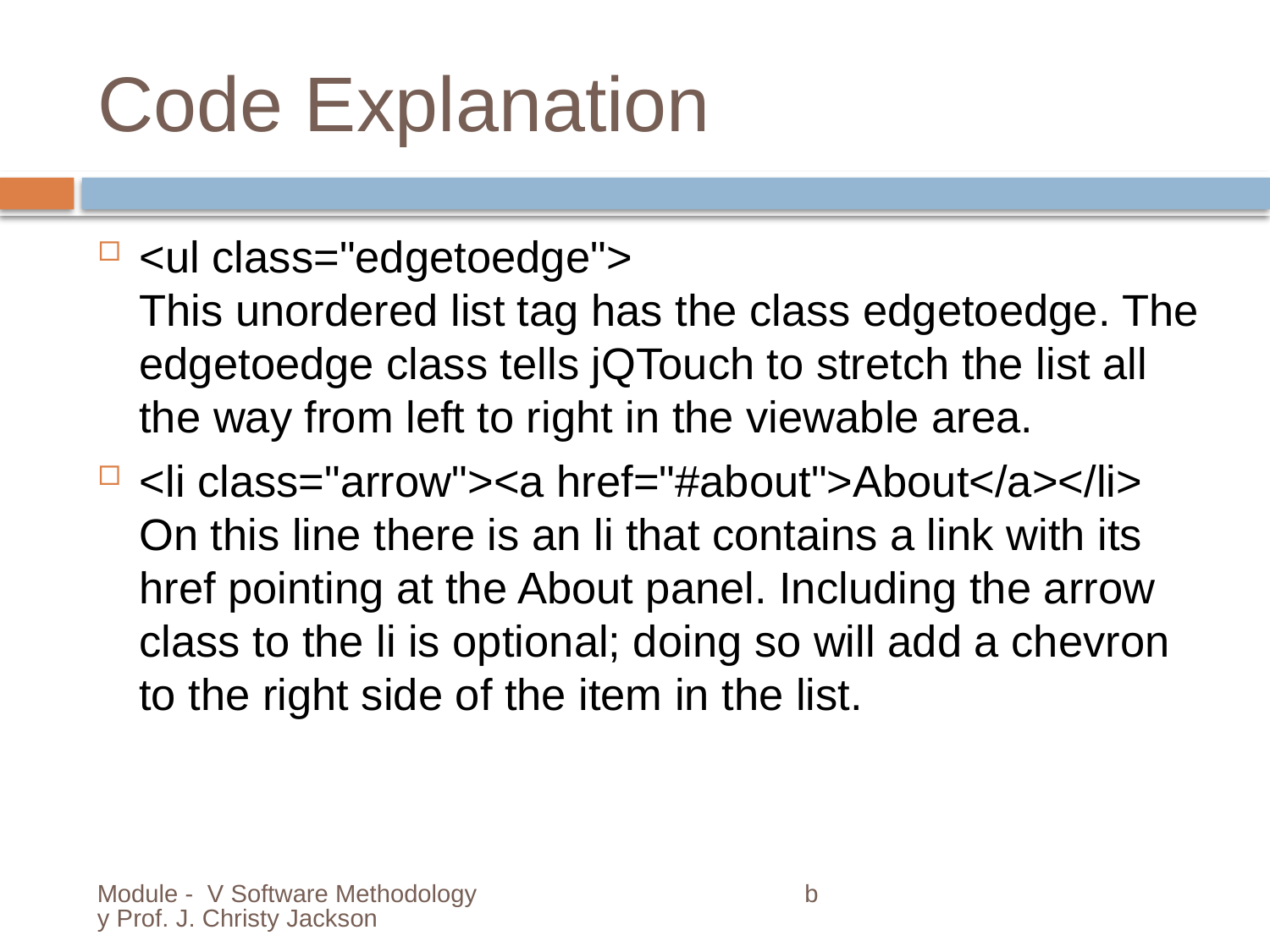

# Code Explanation
<ul class="edgetoedge">
This unordered list tag has the class edgetoedge. The edgetoedge class tells jQTouch to stretch the list all the way from left to right in the viewable area.
<li class="arrow"><a href="#about">About</a></li>
On this line there is an li that contains a link with its href pointing at the About panel. Including the arrow class to the li is optional; doing so will add a chevron to the right side of the item in the list.
Module -  V Software Methodology                                               by Prof. J. Christy Jackson